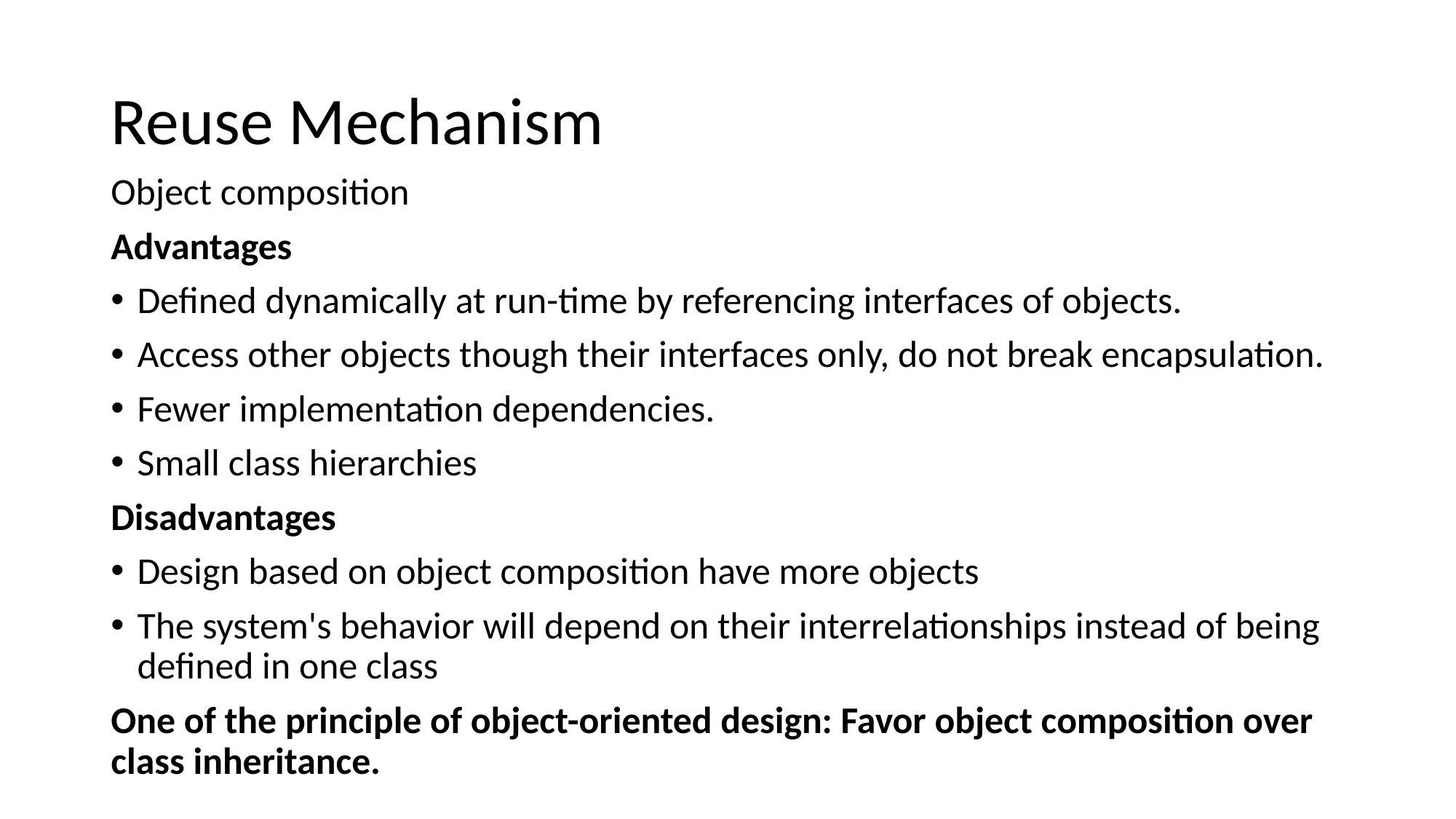

# Reuse Mechanism
Object composition
Advantages
Defined dynamically at run-time by referencing interfaces of objects.
Access other objects though their interfaces only, do not break encapsulation.
Fewer implementation dependencies.
Small class hierarchies
Disadvantages
Design based on object composition have more objects
The system's behavior will depend on their interrelationships instead of being defined in one class
One of the principle of object-oriented design: Favor object composition over class inheritance.